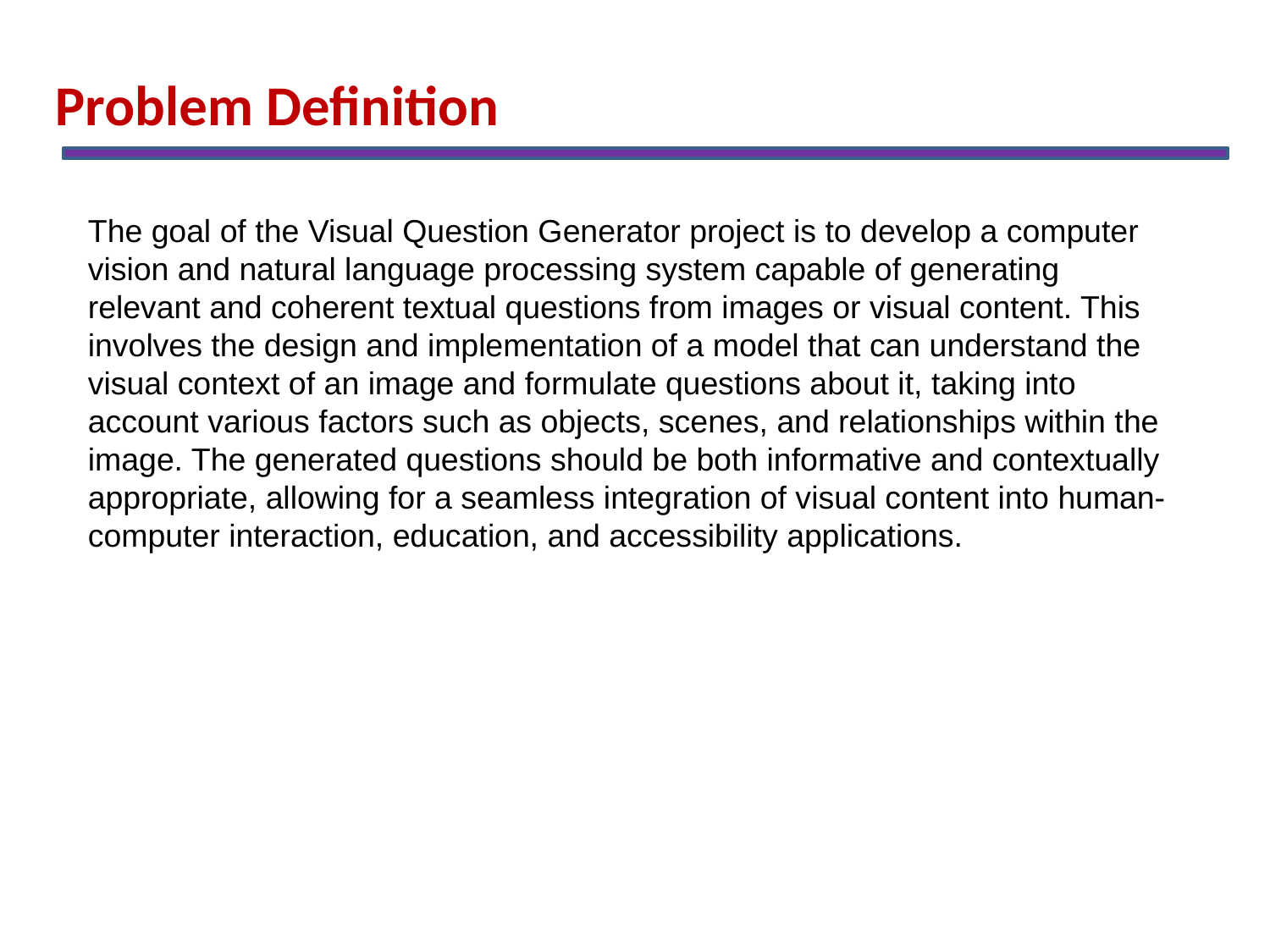

Problem Definition

The goal of the Visual Question Generator project is to develop a computer vision and natural language processing system capable of generating relevant and coherent textual questions from images or visual content. This involves the design and implementation of a model that can understand the visual context of an image and formulate questions about it, taking into account various factors such as objects, scenes, and relationships within the image. The generated questions should be both informative and contextually appropriate, allowing for a seamless integration of visual content into human-computer interaction, education, and accessibility applications.